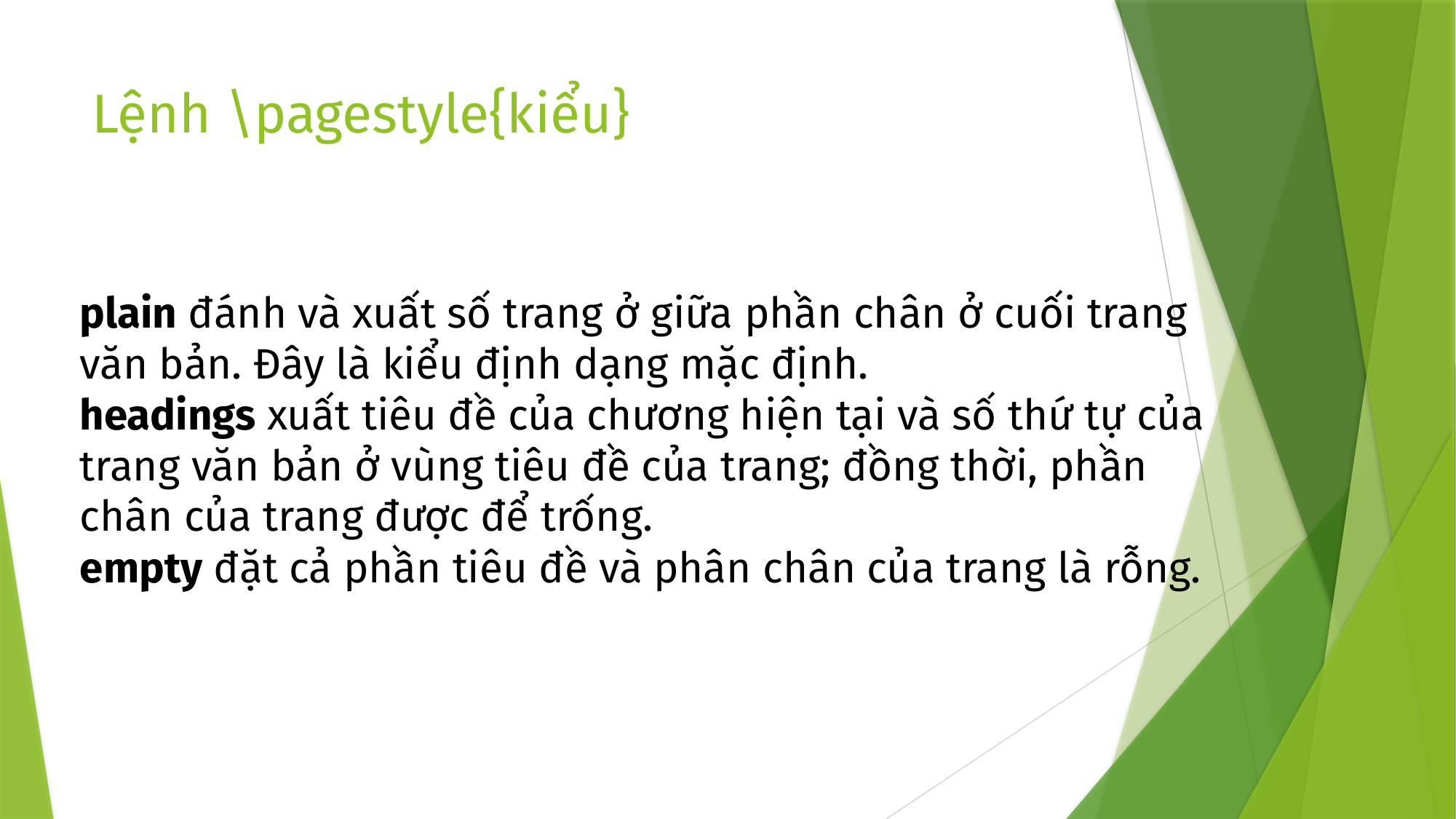

# Lệnh \pagestyle{kiểu}
plain đánh và xuất số trang ở giữa phần chân ở cuối trang văn bản. Đây là kiểu định dạng mặc định.
headings xuất tiêu đề của chương hiện tại và số thứ tự của trang văn bản ở vùng tiêu đề của trang; đồng thời, phần chân của trang được để trống.
empty đặt cả phần tiêu đề và phân chân của trang là rỗng.